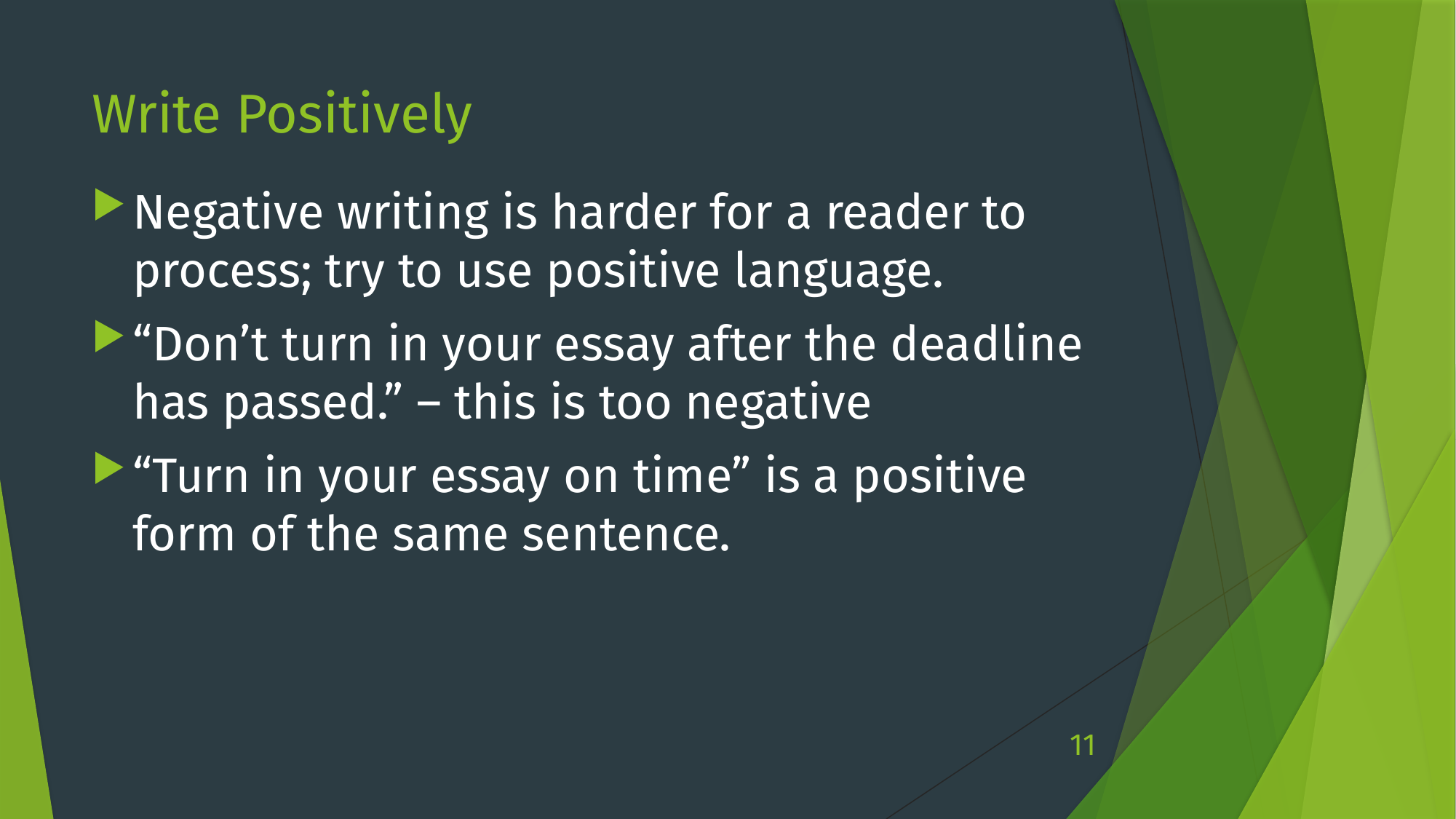

# Write Positively
Negative writing is harder for a reader to process; try to use positive language.
“Don’t turn in your essay after the deadline has passed.” – this is too negative
“Turn in your essay on time” is a positive form of the same sentence.

11